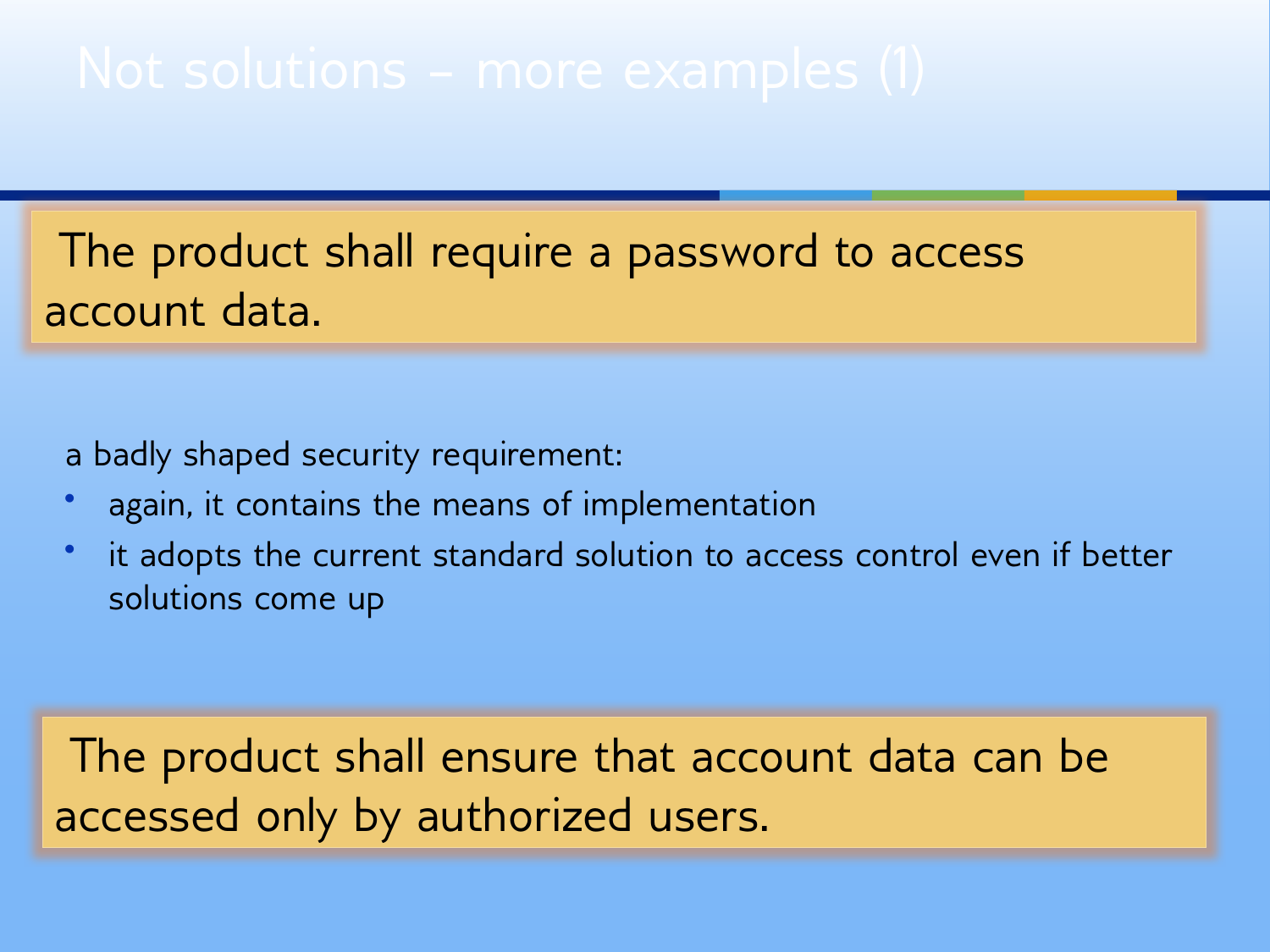

# Not solutions – more examples (1)
 The product shall require a password to access
account data.
a badly shaped security requirement:
again, it contains the means of implementation
it adopts the current standard solution to access control even if better solutions come up
 The product shall ensure that account data can be
accessed only by authorized users.